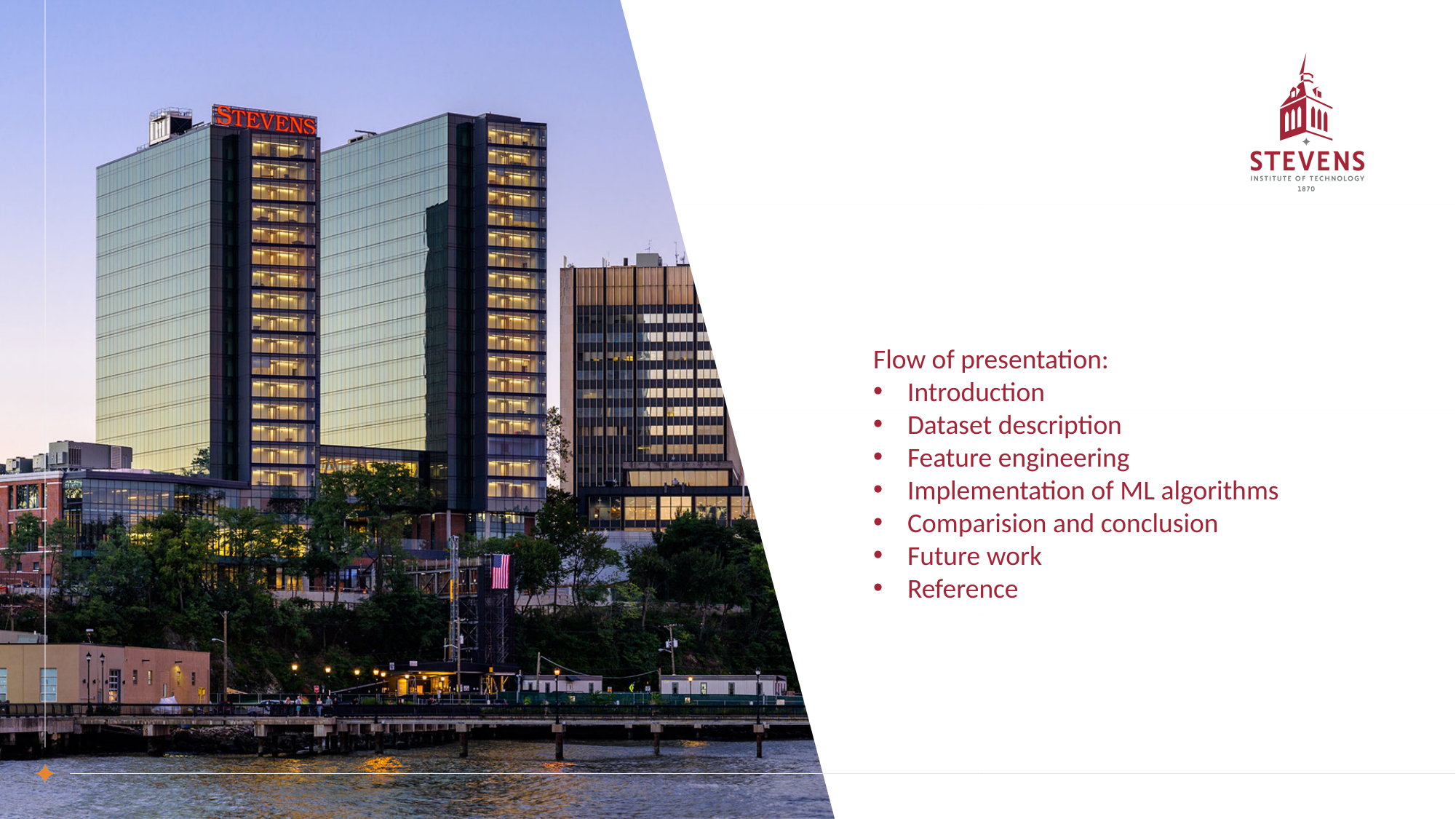

Flow of presentation:
Introduction
Dataset description
Feature engineering
Implementation of ML algorithms
Comparision and conclusion
Future work
Reference